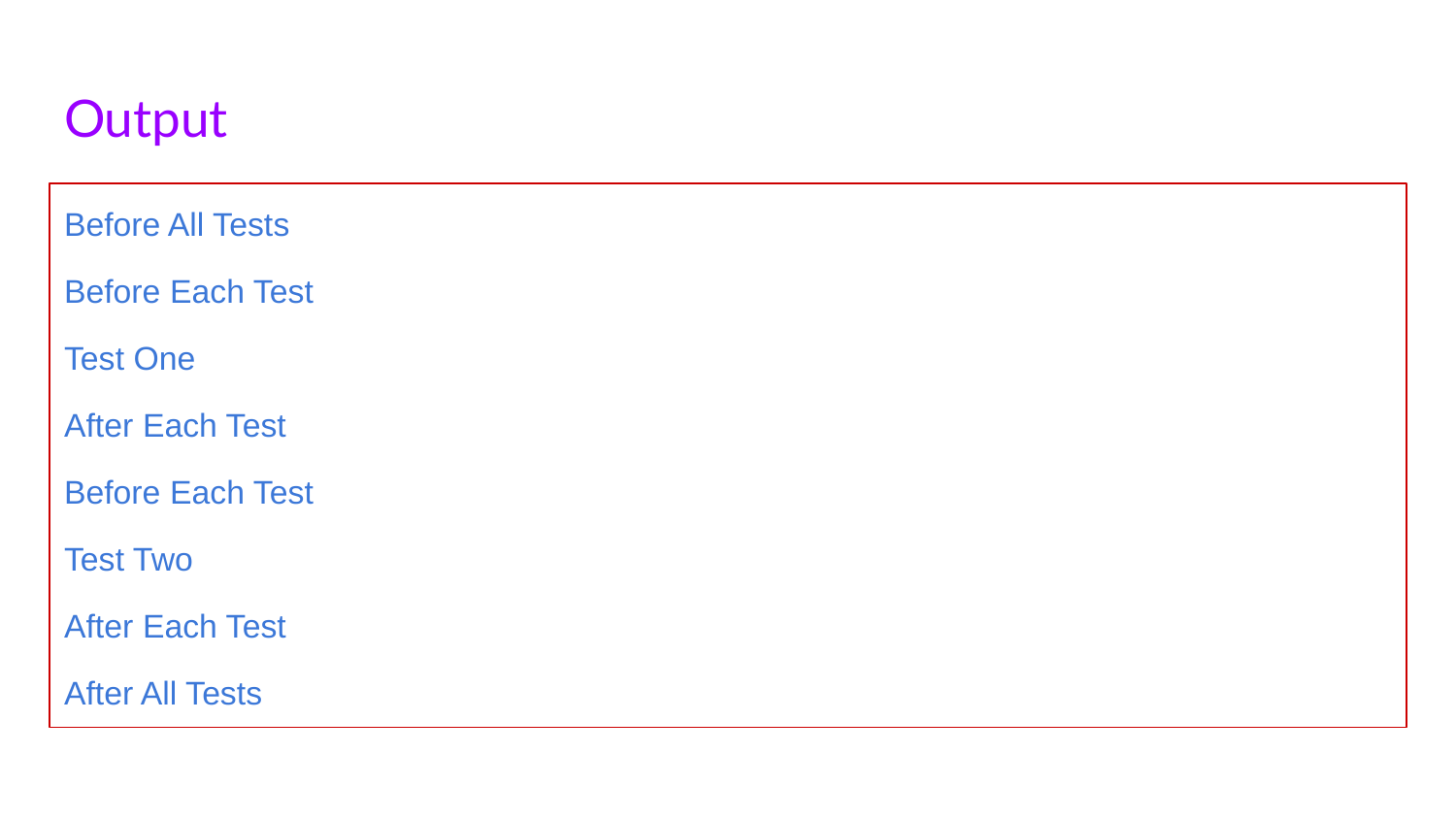

# Output
Before All Tests
Before Each Test
Test One
After Each Test
Before Each Test
Test Two
After Each Test
After All Tests